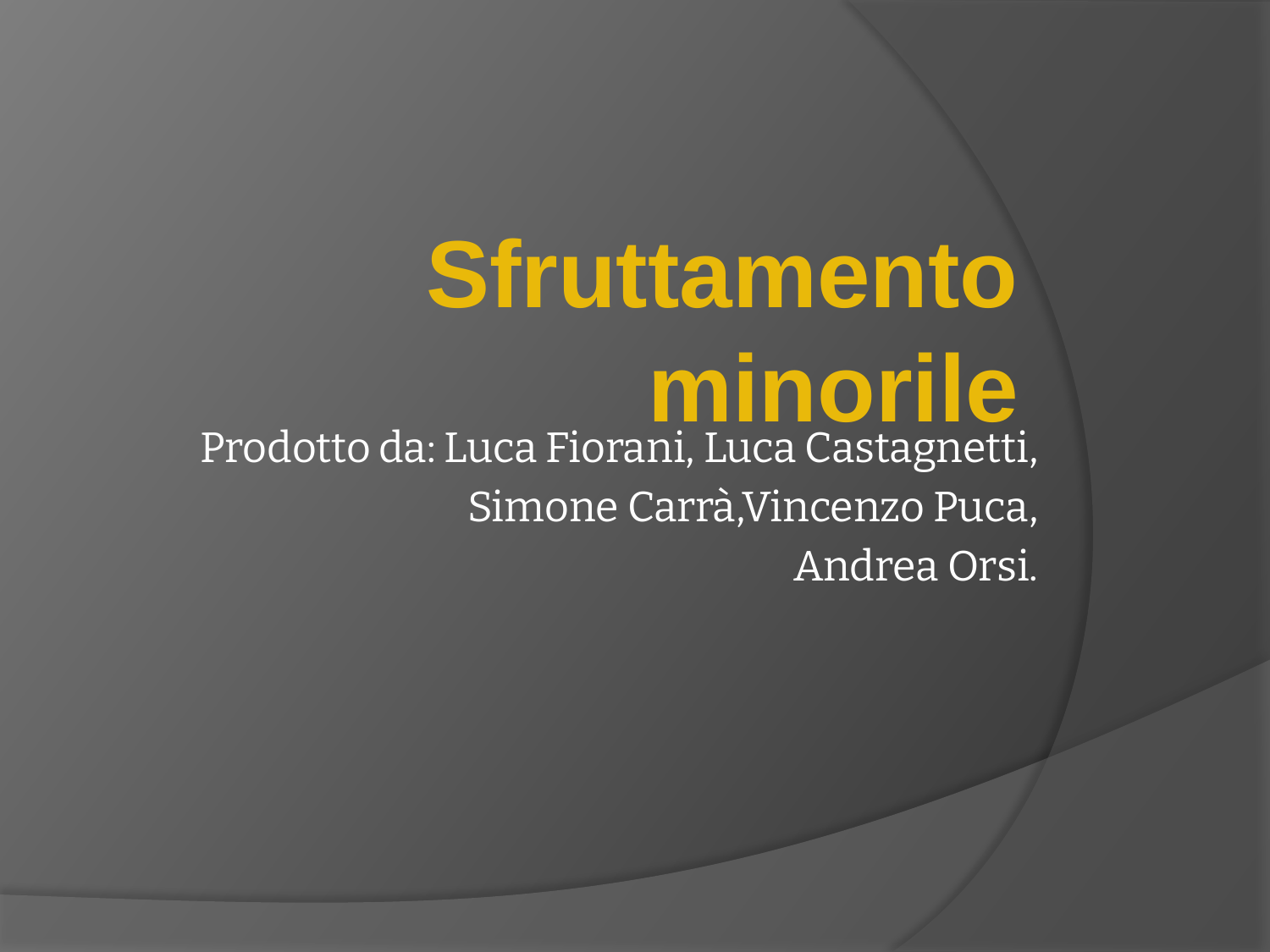

# Sfruttamento minorile
Prodotto da: Luca Fiorani, Luca Castagnetti,
Simone Carrà,Vincenzo Puca,
Andrea Orsi.